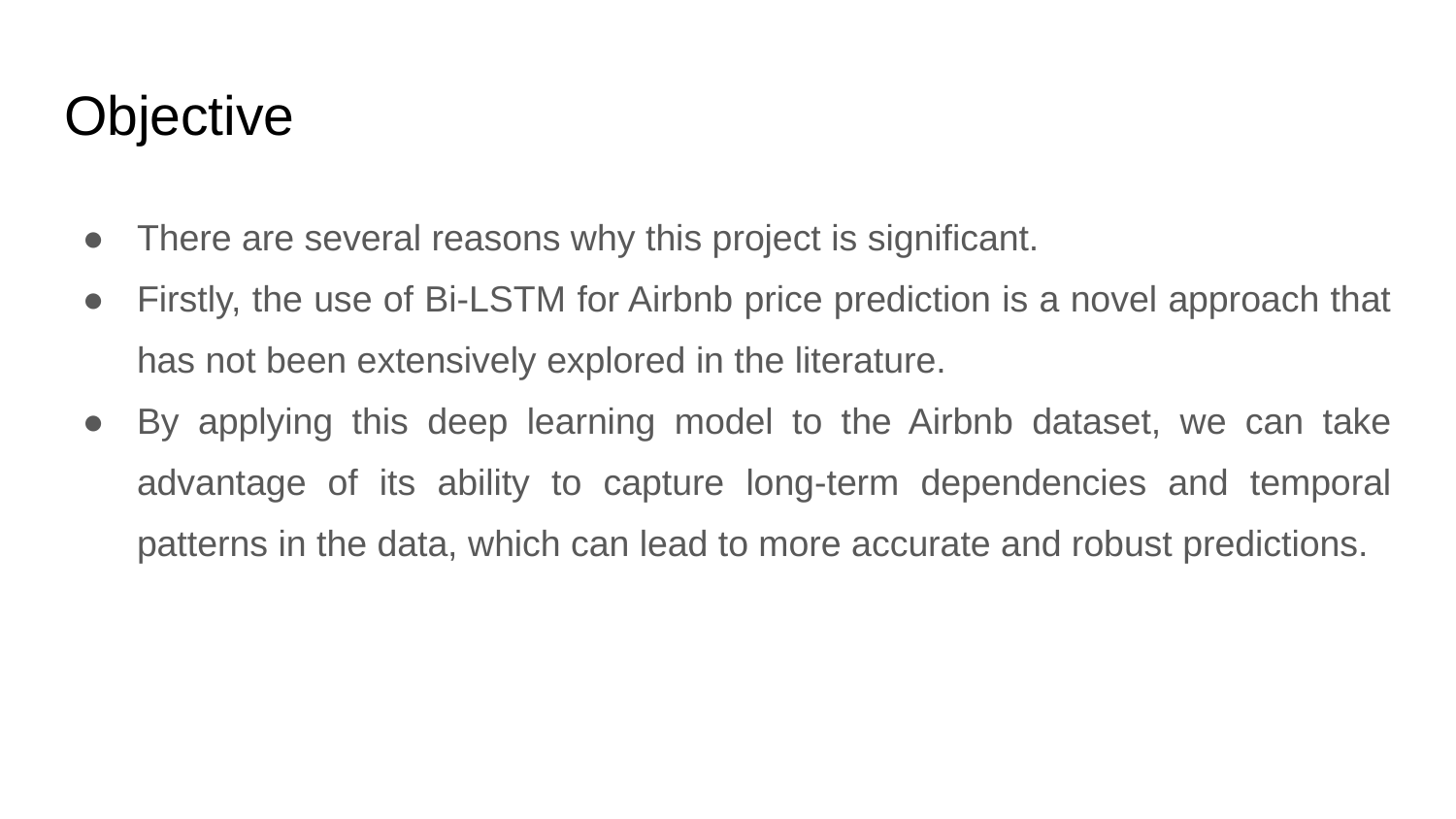

# Objective
There are several reasons why this project is significant.
Firstly, the use of Bi-LSTM for Airbnb price prediction is a novel approach that has not been extensively explored in the literature.
By applying this deep learning model to the Airbnb dataset, we can take advantage of its ability to capture long-term dependencies and temporal patterns in the data, which can lead to more accurate and robust predictions.